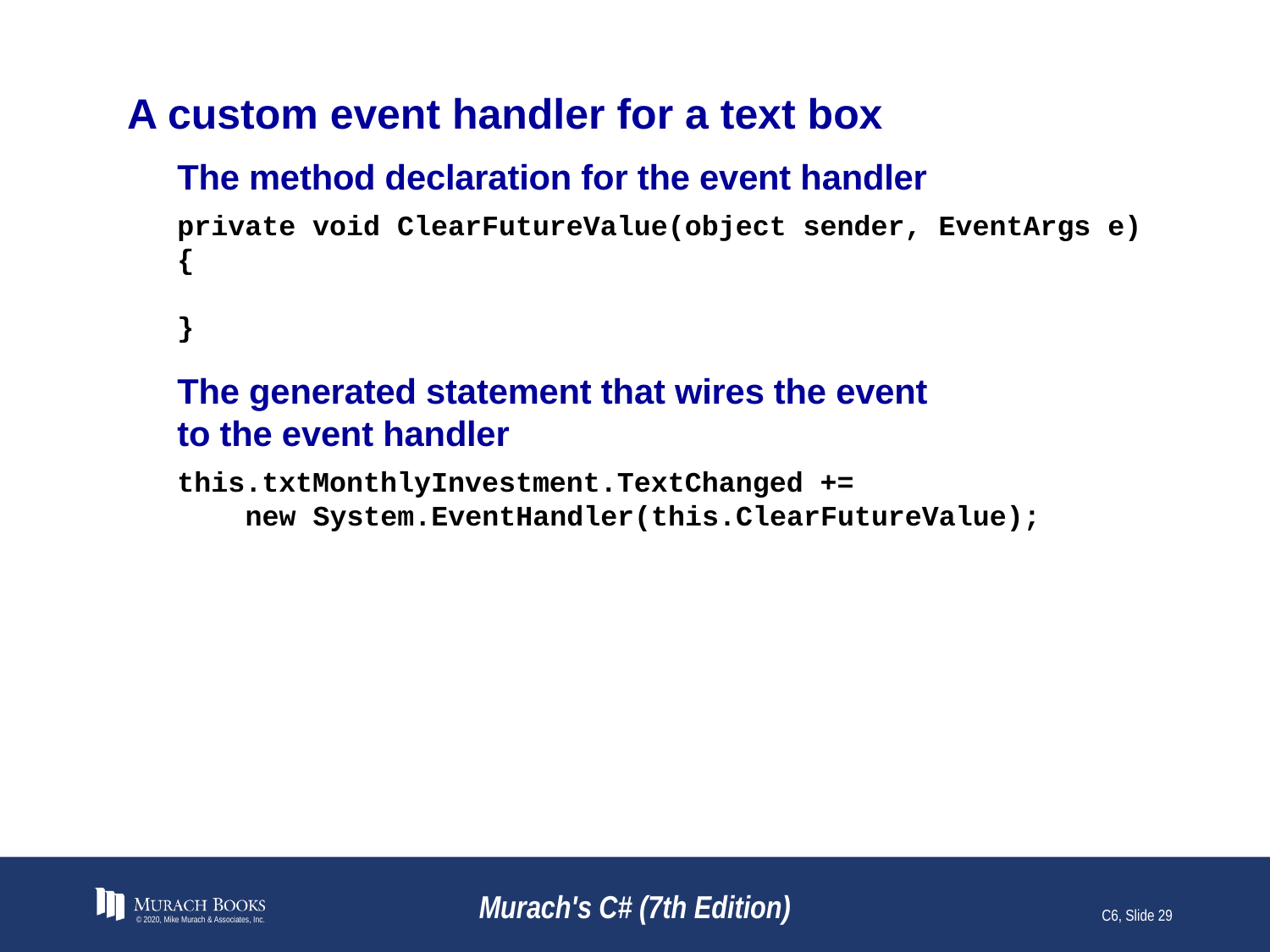

# A custom event handler for a text box
The method declaration for the event handler
private void ClearFutureValue(object sender, EventArgs e)
{

}
The generated statement that wires the event
to the event handler
this.txtMonthlyInvestment.TextChanged +=
    new System.EventHandler(this.ClearFutureValue);

© 2020, Mike Murach & Associates, Inc.
Murach's C# (7th Edition)

C6, Slide 29